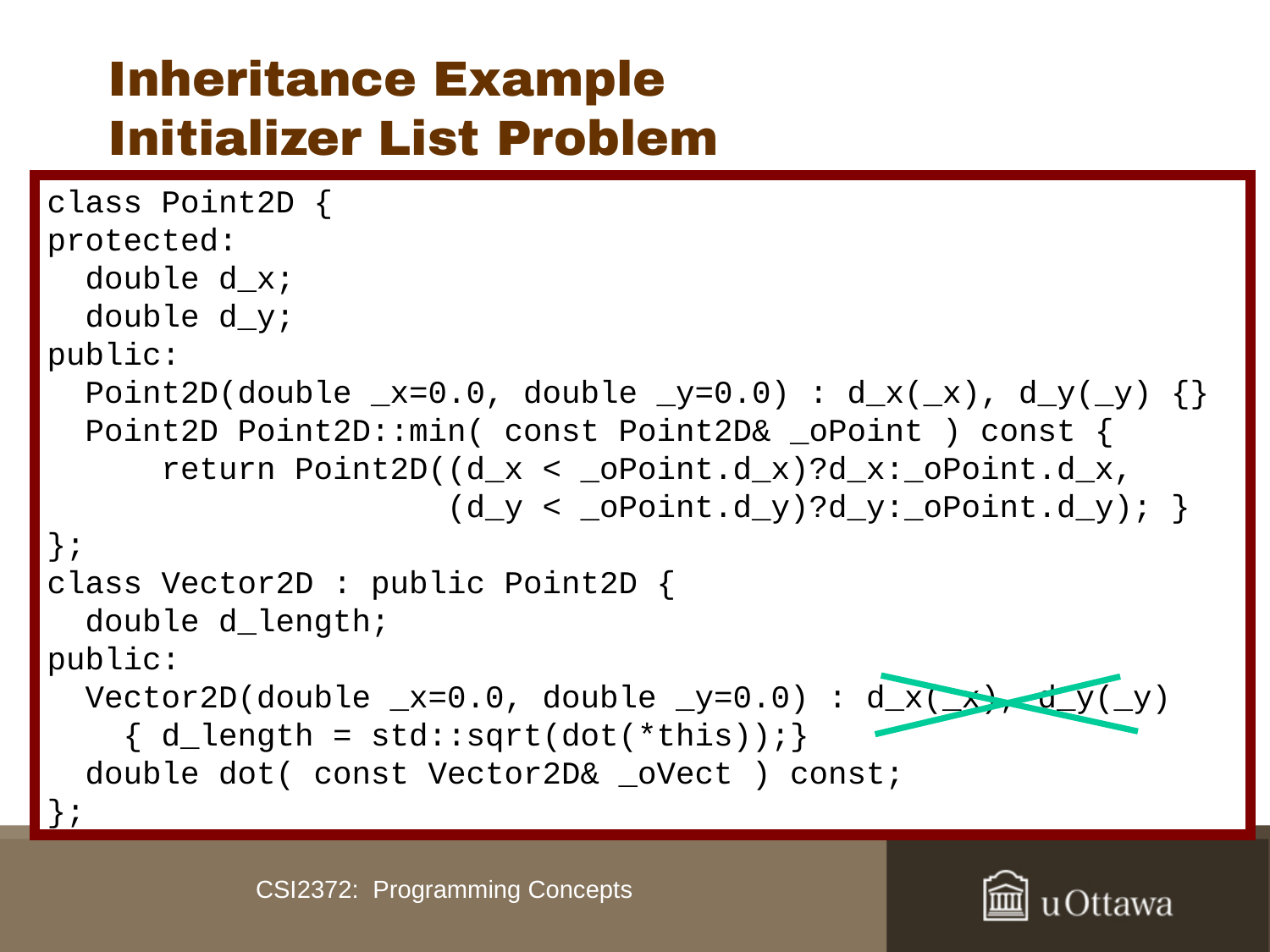

# Inheritance Example Initializer List Problem
class Point2D {
protected:
  double d_x;
  double d_y;
public:
  Point2D(double _x=0.0, double _y=0.0) : d_x(_x), d_y(_y) {}
  Point2D Point2D::min( const Point2D& _oPoint ) const {
      return Point2D((d_x < _oPoint.d_x)?d_x:_oPoint.d_x,
                     (d_y < _oPoint.d_y)?d_y:_oPoint.d_y); }
};
class Vector2D : public Point2D {
  double d_length;
public:
  Vector2D(double _x=0.0, double _y=0.0) : d_x(_x), d_y(_y)
    { d_length = std::sqrt(dot(*this));}
  double dot( const Vector2D& _oVect ) const;
};

CSI2372:  Programming Concepts